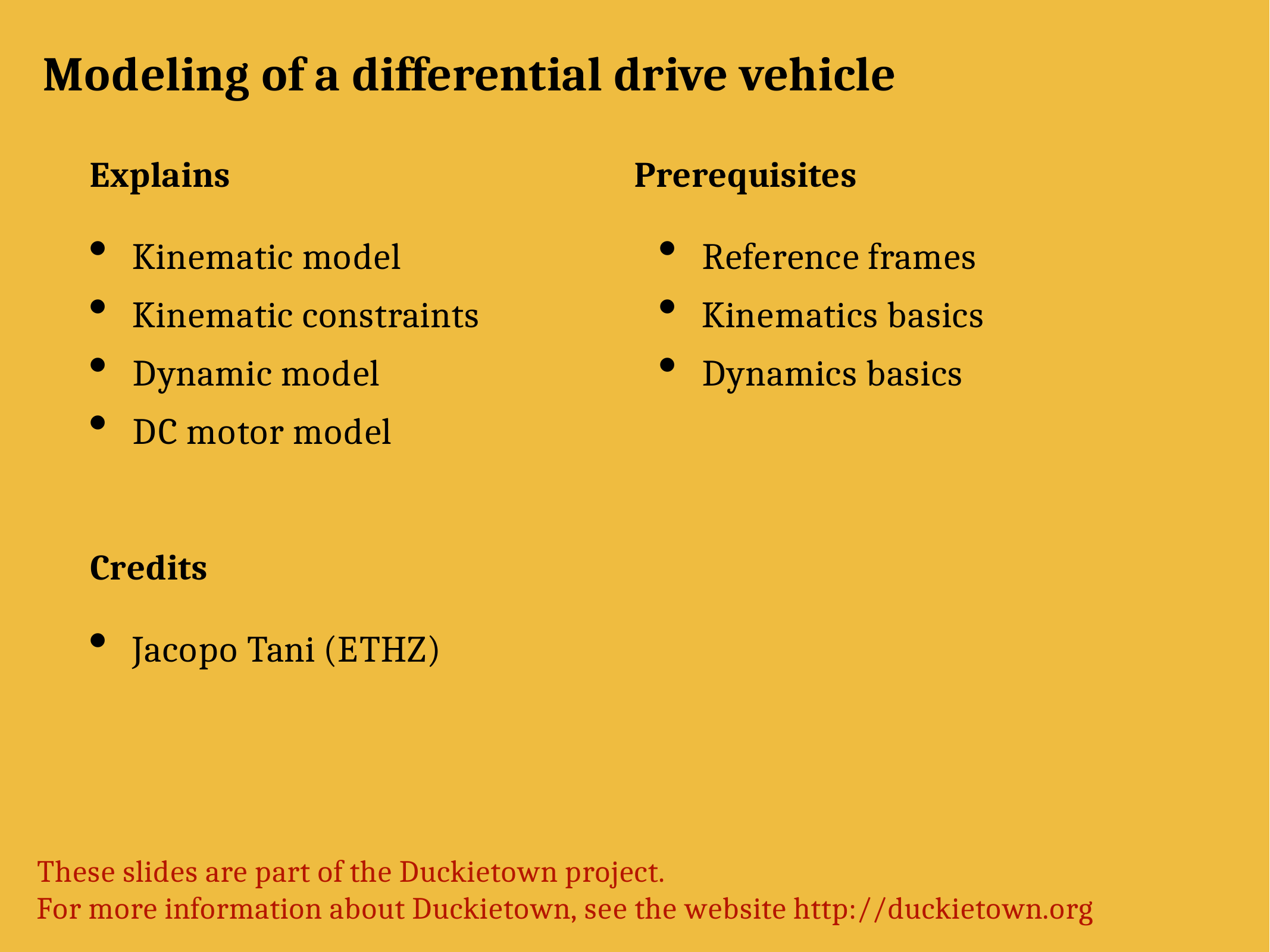

# Modeling of a differential drive vehicle
Kinematic model
Kinematic constraints
Dynamic model
DC motor model
Reference frames
Kinematics basics
Dynamics basics
Jacopo Tani (ETHZ)